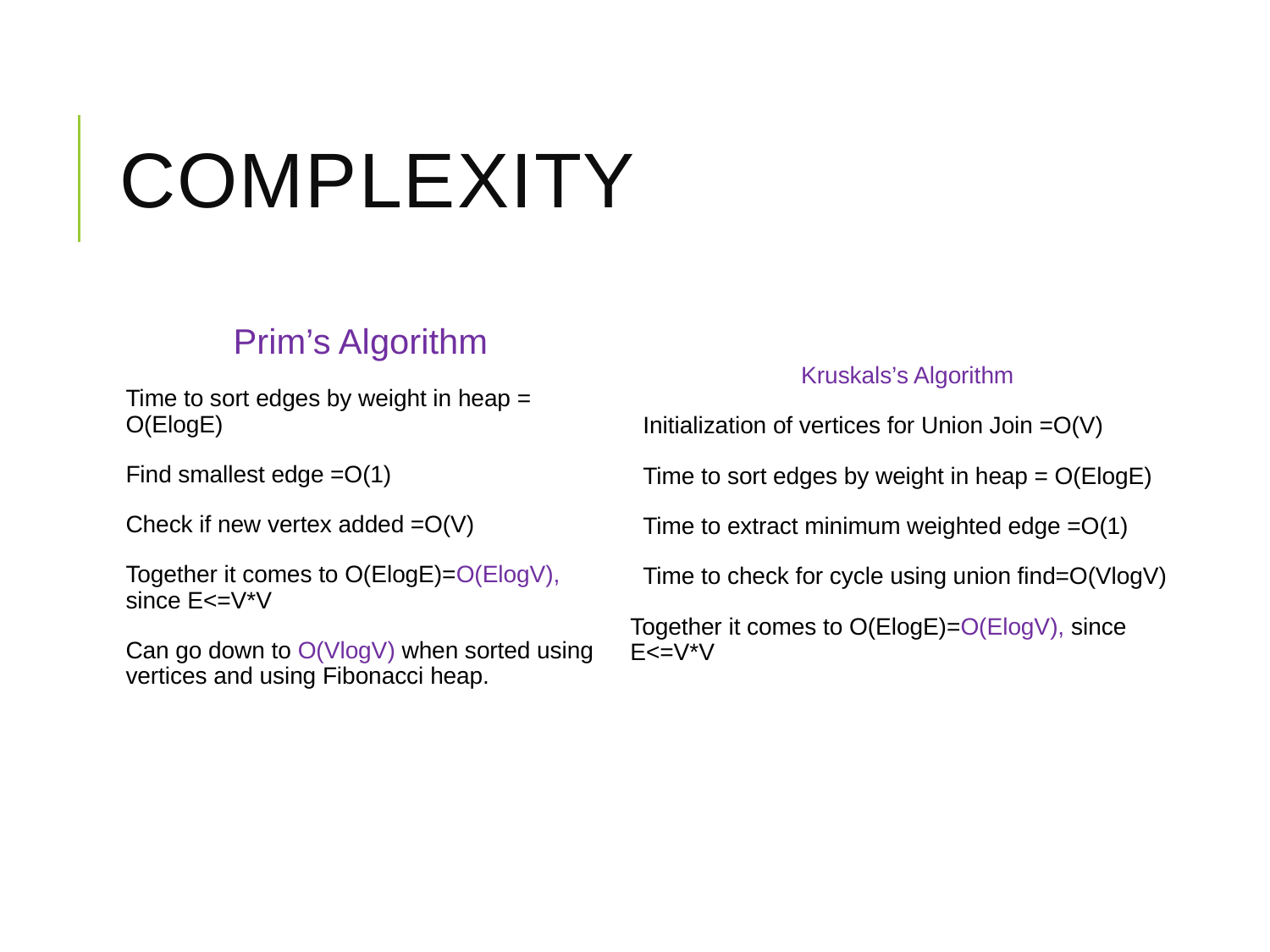

# Complexity
Prim’s Algorithm
Time to sort edges by weight in heap = O(ElogE)
Find smallest edge =O(1)
Check if new vertex added =O(V)
Together it comes to O(ElogE)=O(ElogV), since E<=V*V
Can go down to O(VlogV) when sorted using vertices and using Fibonacci heap.

Kruskals’s Algorithm
Initialization of vertices for Union Join =O(V)
Time to sort edges by weight in heap = O(ElogE)
Time to extract minimum weighted edge =O(1)
Time to check for cycle using union find=O(VlogV)
Together it comes to O(ElogE)=O(ElogV), since E<=V*V